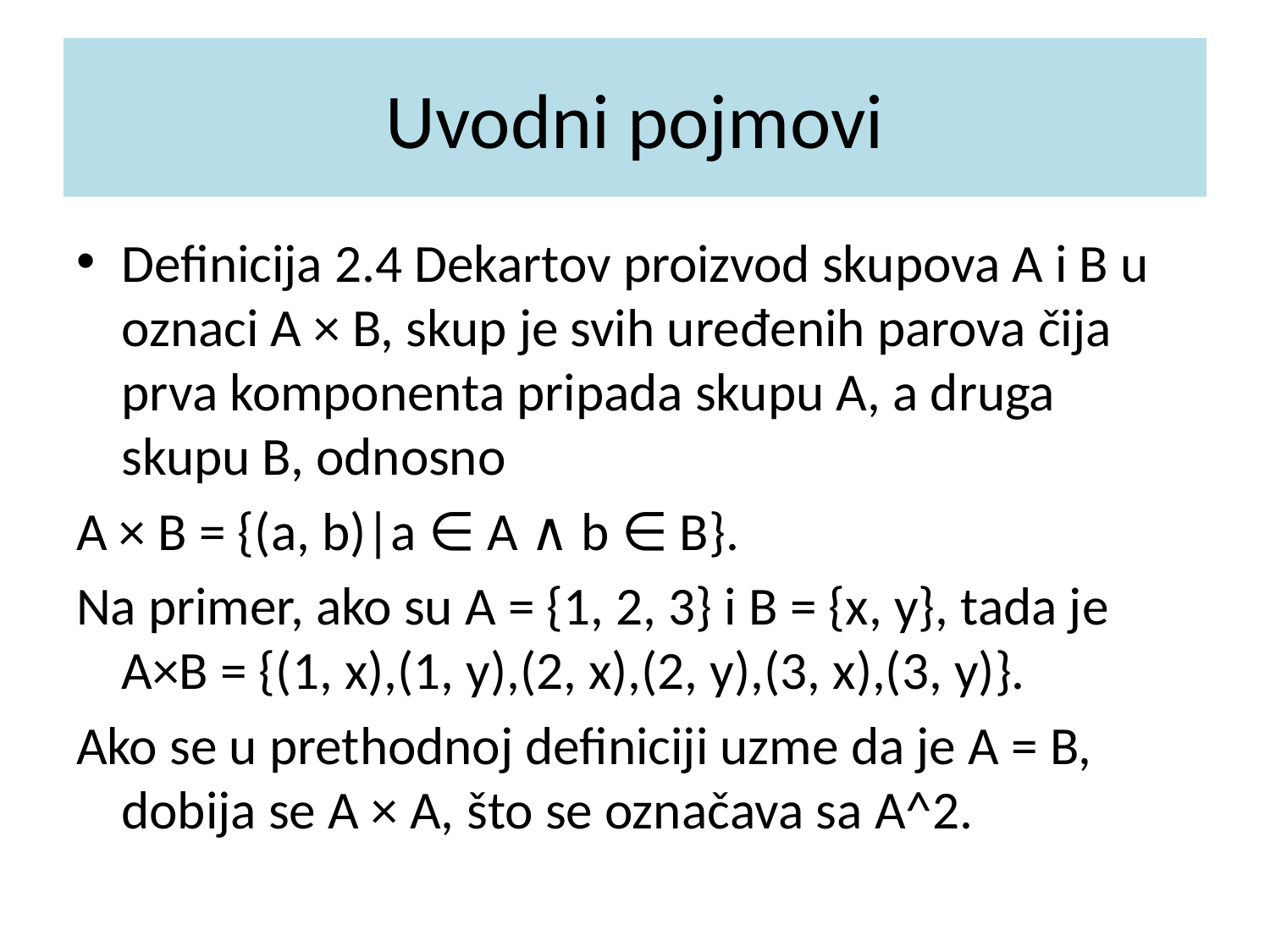

# Uvodni pojmovi
Definicija 2.4 Dekartov proizvod skupova A i B u oznaci A × B, skup je svih uređenih parova čija prva komponenta pripada skupu A, a druga skupu B, odnosno
A × B = {(a, b)|a ∈ A ∧ b ∈ B}.
Na primer, ako su A = {1, 2, 3} i B = {x, y}, tada je A×B = {(1, x),(1, y),(2, x),(2, y),(3, x),(3, y)}.
Ako se u prethodnoj definiciji uzme da je A = B, dobija se A × A, što se označava sa A^2.